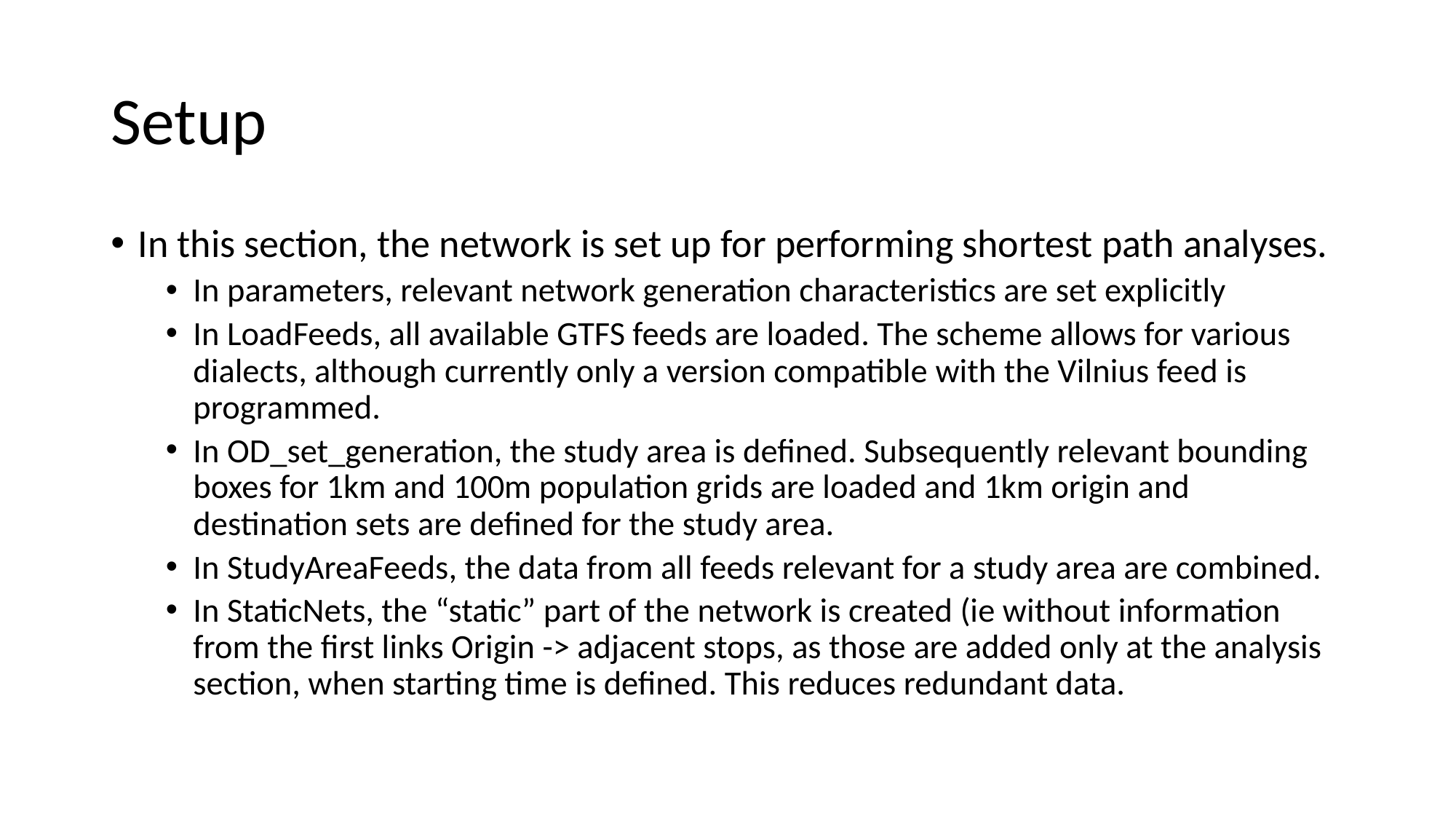

# Setup
In this section, the network is set up for performing shortest path analyses.
In parameters, relevant network generation characteristics are set explicitly
In LoadFeeds, all available GTFS feeds are loaded. The scheme allows for various dialects, although currently only a version compatible with the Vilnius feed is programmed.
In OD_set_generation, the study area is defined. Subsequently relevant bounding boxes for 1km and 100m population grids are loaded and 1km origin and destination sets are defined for the study area.
In StudyAreaFeeds, the data from all feeds relevant for a study area are combined.
In StaticNets, the “static” part of the network is created (ie without information from the first links Origin -> adjacent stops, as those are added only at the analysis section, when starting time is defined. This reduces redundant data.